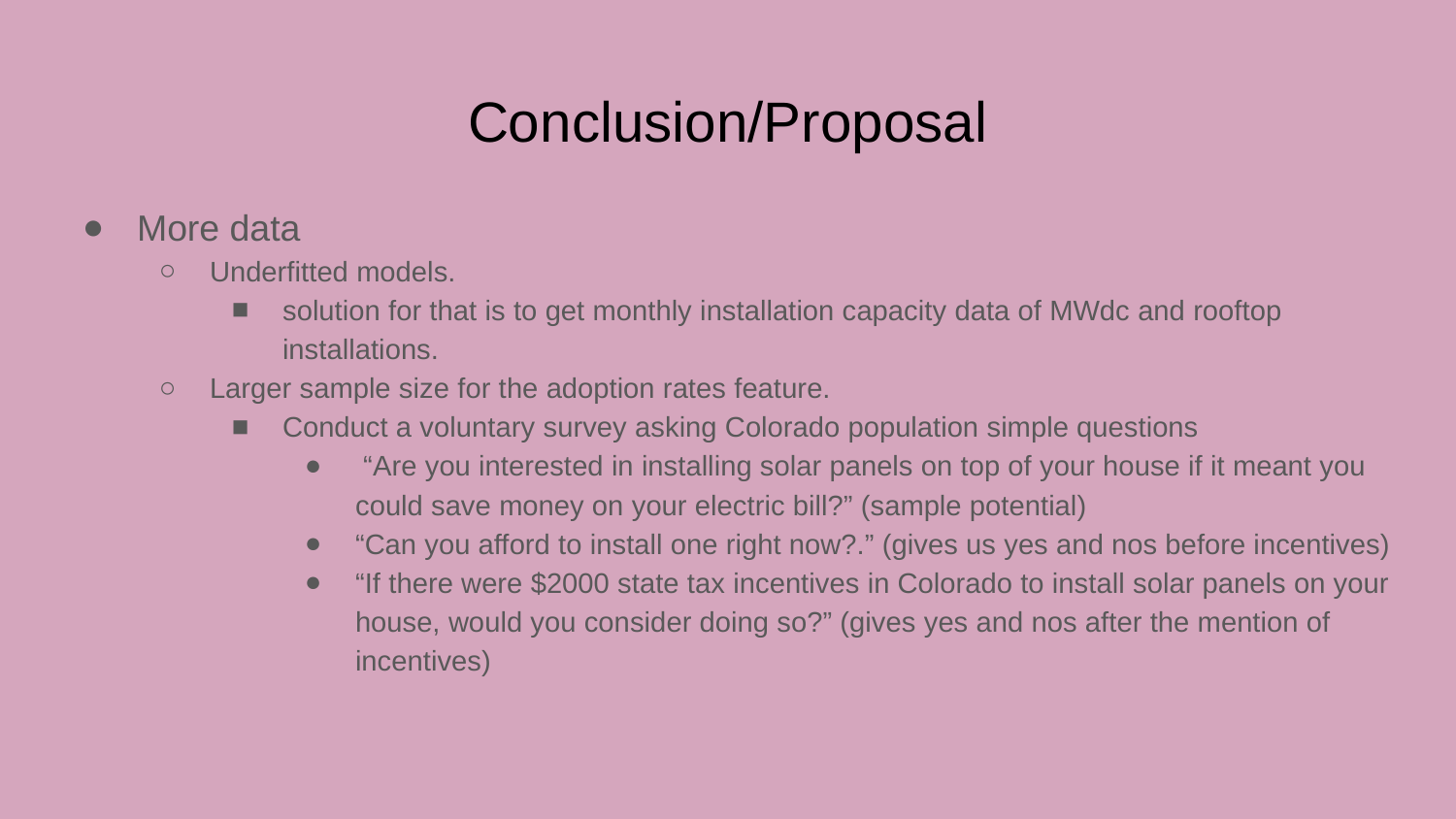

# Conclusion/Proposal
More data
Underfitted models.
solution for that is to get monthly installation capacity data of MWdc and rooftop installations.
Larger sample size for the adoption rates feature.
Conduct a voluntary survey asking Colorado population simple questions
 “Are you interested in installing solar panels on top of your house if it meant you could save money on your electric bill?” (sample potential)
“Can you afford to install one right now?.” (gives us yes and nos before incentives)
“If there were $2000 state tax incentives in Colorado to install solar panels on your house, would you consider doing so?” (gives yes and nos after the mention of incentives)